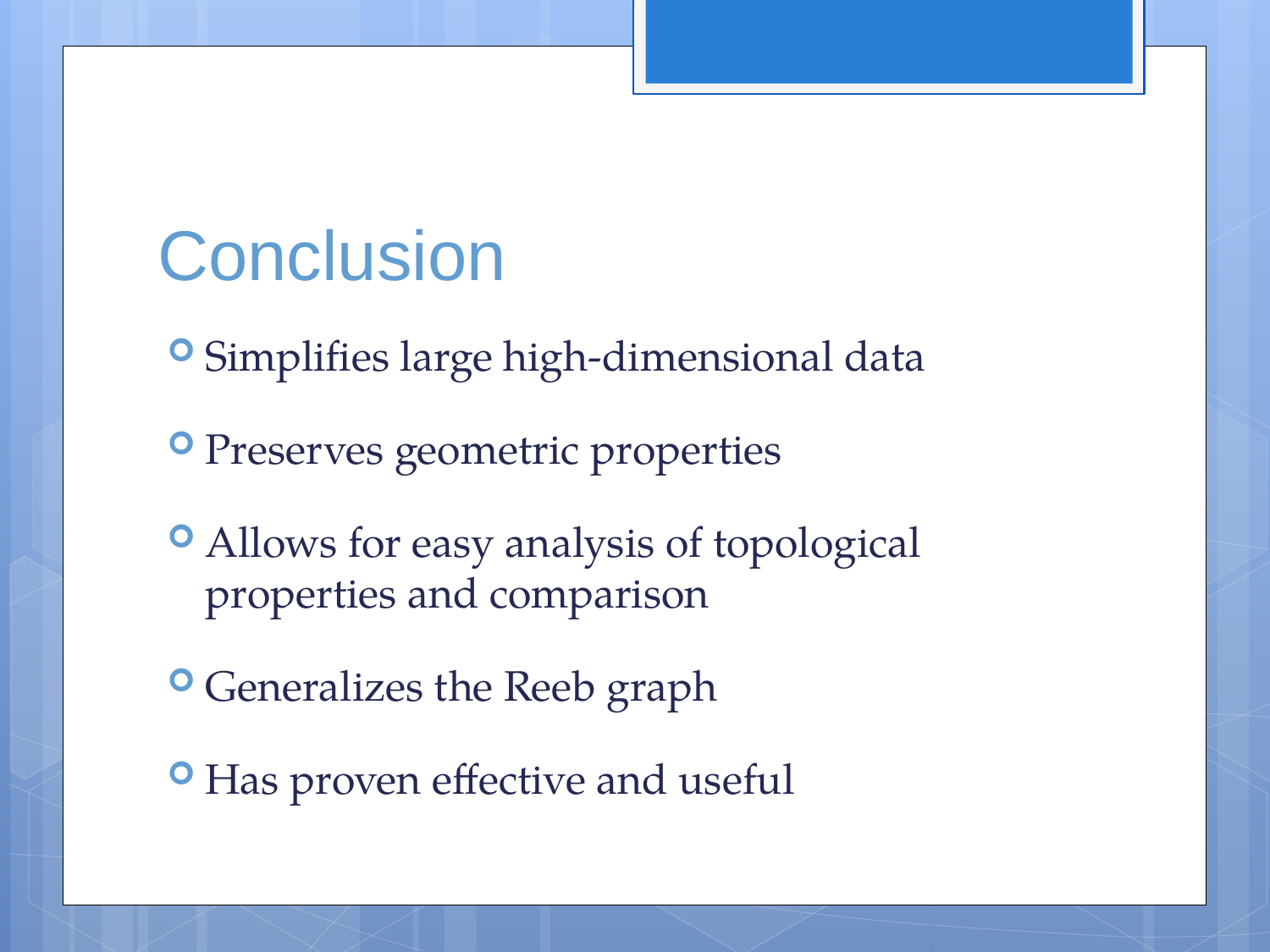

# Conclusion
Simplifies large high-dimensional data
Preserves geometric properties
Allows for easy analysis of topological properties and comparison
Generalizes the Reeb graph
Has proven effective and useful